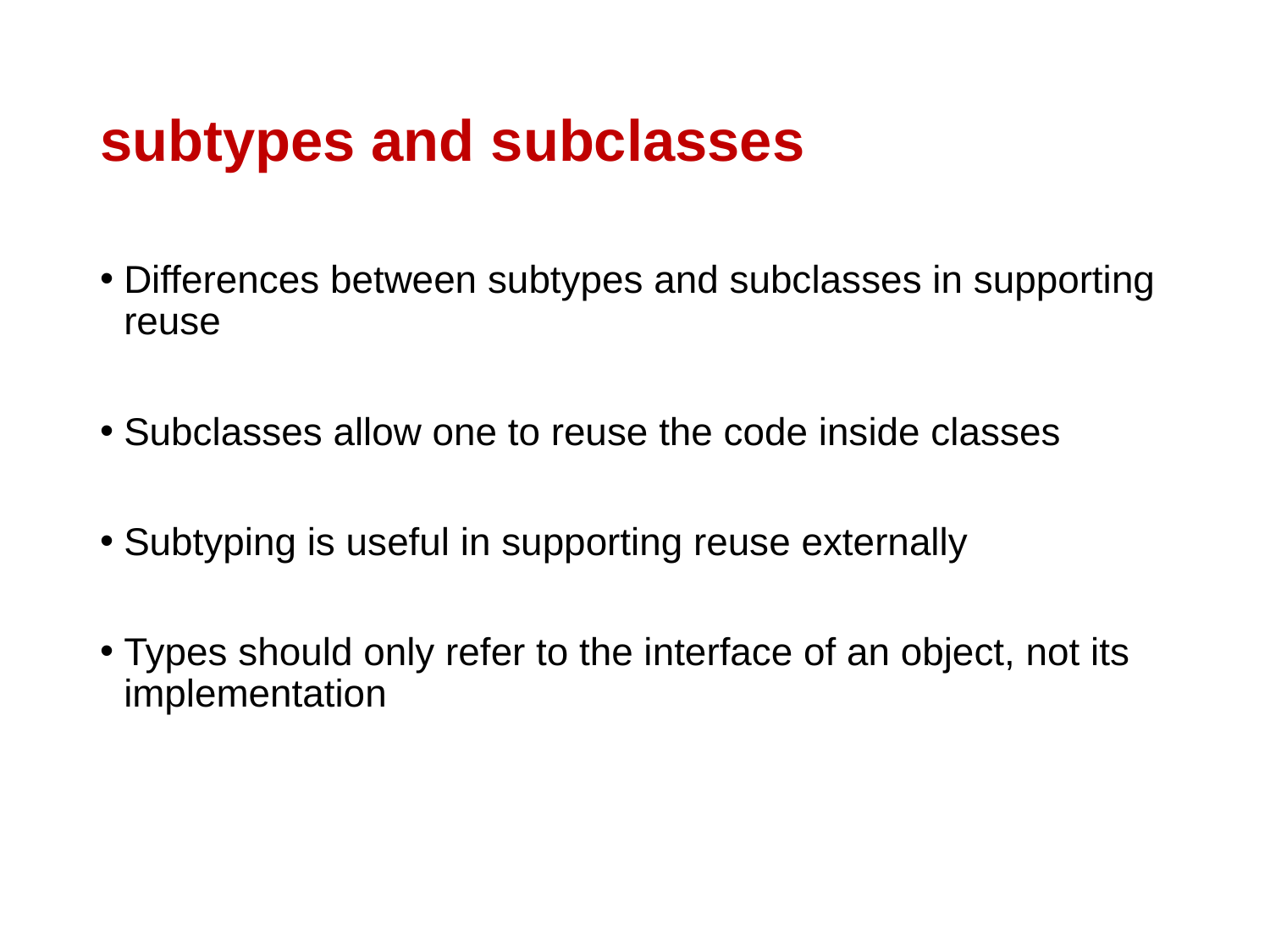

# subtypes and subclasses
Differences between subtypes and subclasses in supporting reuse

Subclasses allow one to reuse the code inside classes

Subtyping is useful in supporting reuse externally

Types should only refer to the interface of an object, not its implementation